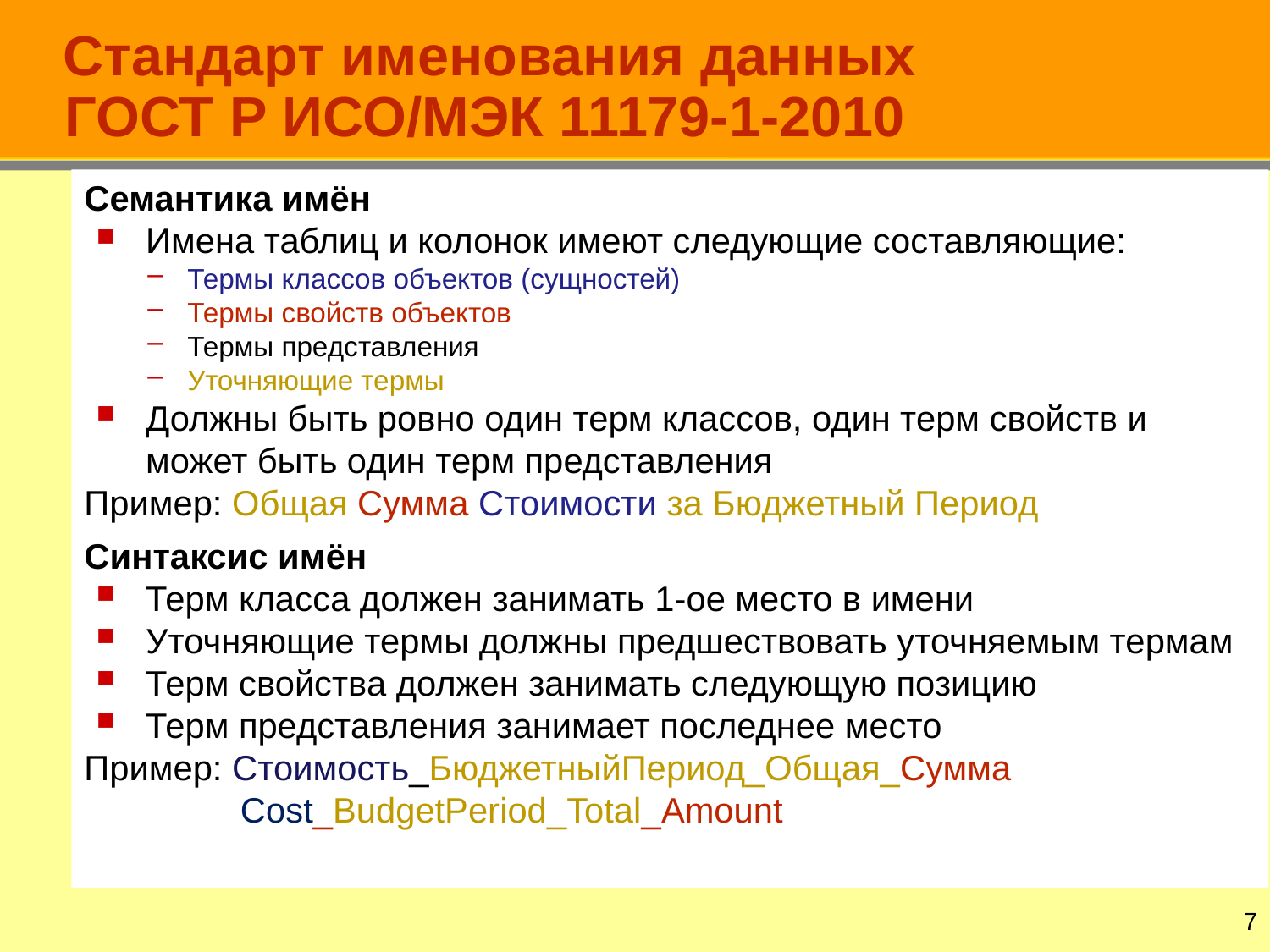

# Стандарт именования данных ГОСТ Р ИСО/МЭК 11179-1-2010
Семантика имён
Имена таблиц и колонок имеют следующие составляющие:
Термы классов объектов (сущностей)
Термы свойств объектов
Термы представления
Уточняющие термы
Должны быть ровно один терм классов, один терм свойств и может быть один терм представления
Пример: Общая Сумма Стоимости за Бюджетный Период
Синтаксис имён
Терм класса должен занимать 1-ое место в имени
Уточняющие термы должны предшествовать уточняемым термам
Терм свойства должен занимать следующую позицию
Терм представления занимает последнее место
Пример: Стоимость_БюджетныйПериод_Общая_Сумма
	   Cost_BudgetPeriod_Total_Amount
7